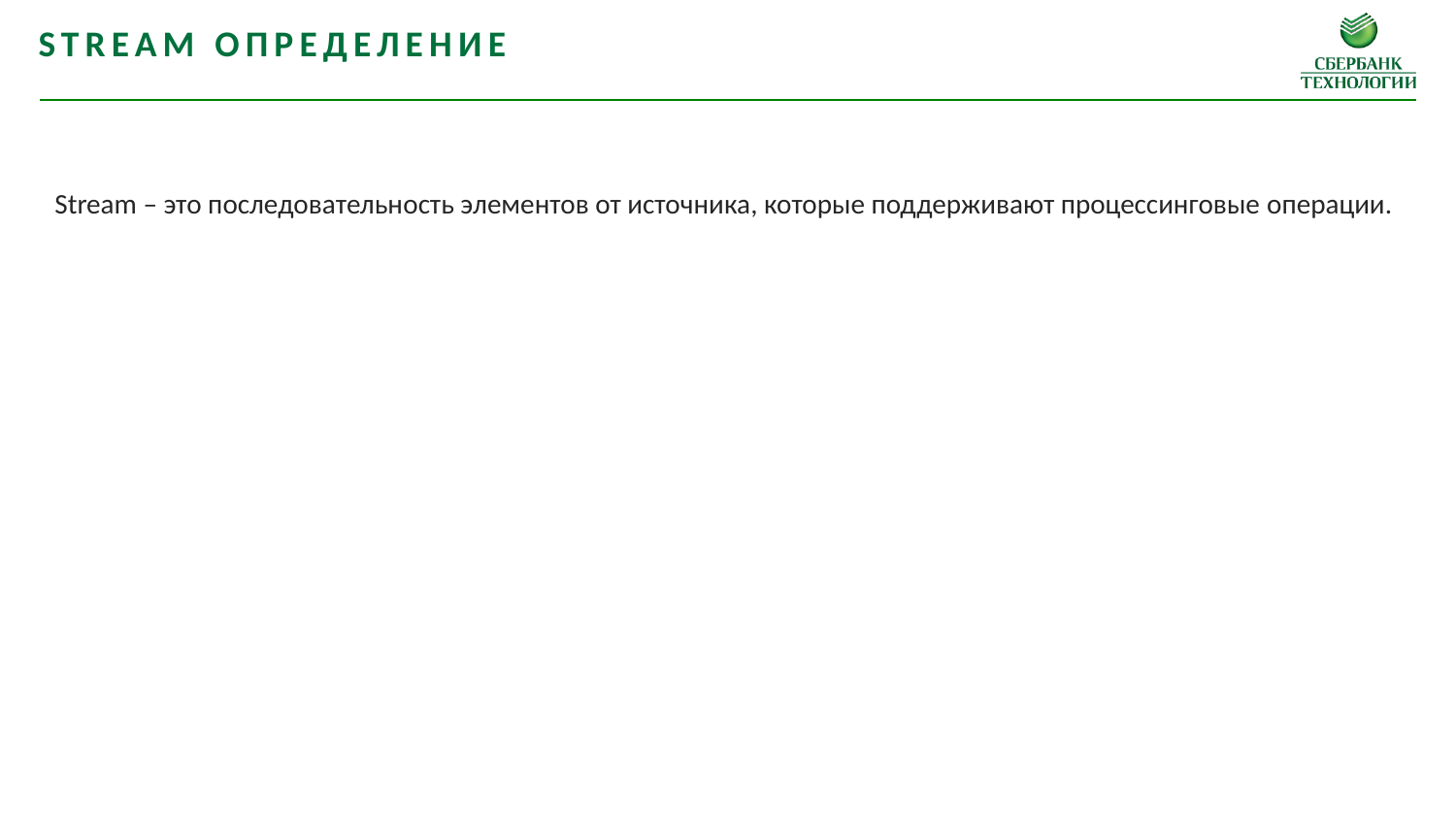

Stream определение
Stream – это последовательность элементов от источника, которые поддерживают процессинговые операции.